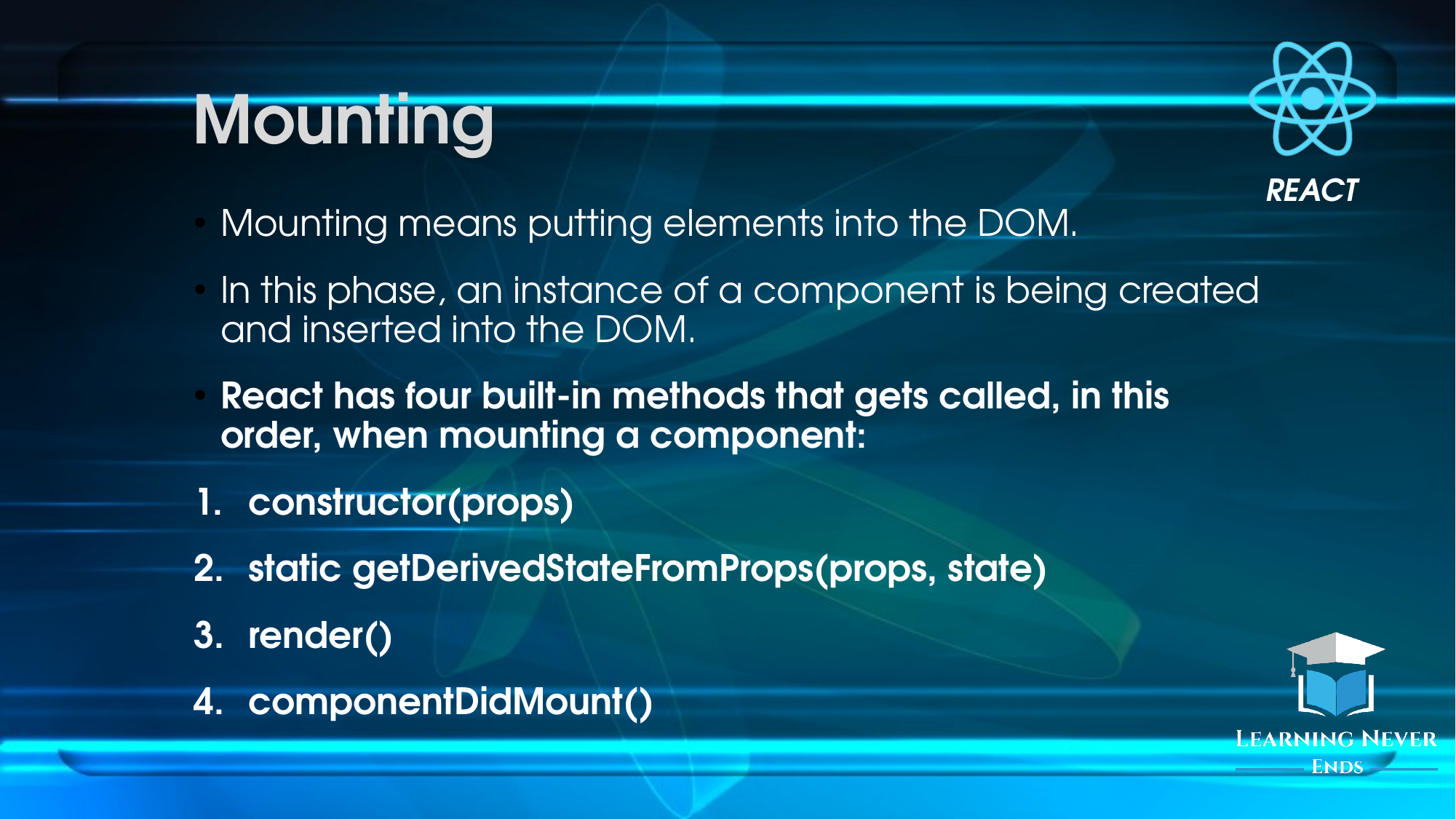

# Mounting
Mounting means putting elements into the DOM.
In this phase, an instance of a component is being created and inserted into the DOM.
React has four built-in methods that gets called, in this order, when mounting a component:
constructor(props)
static getDerivedStateFromProps(props, state)
render()
componentDidMount()